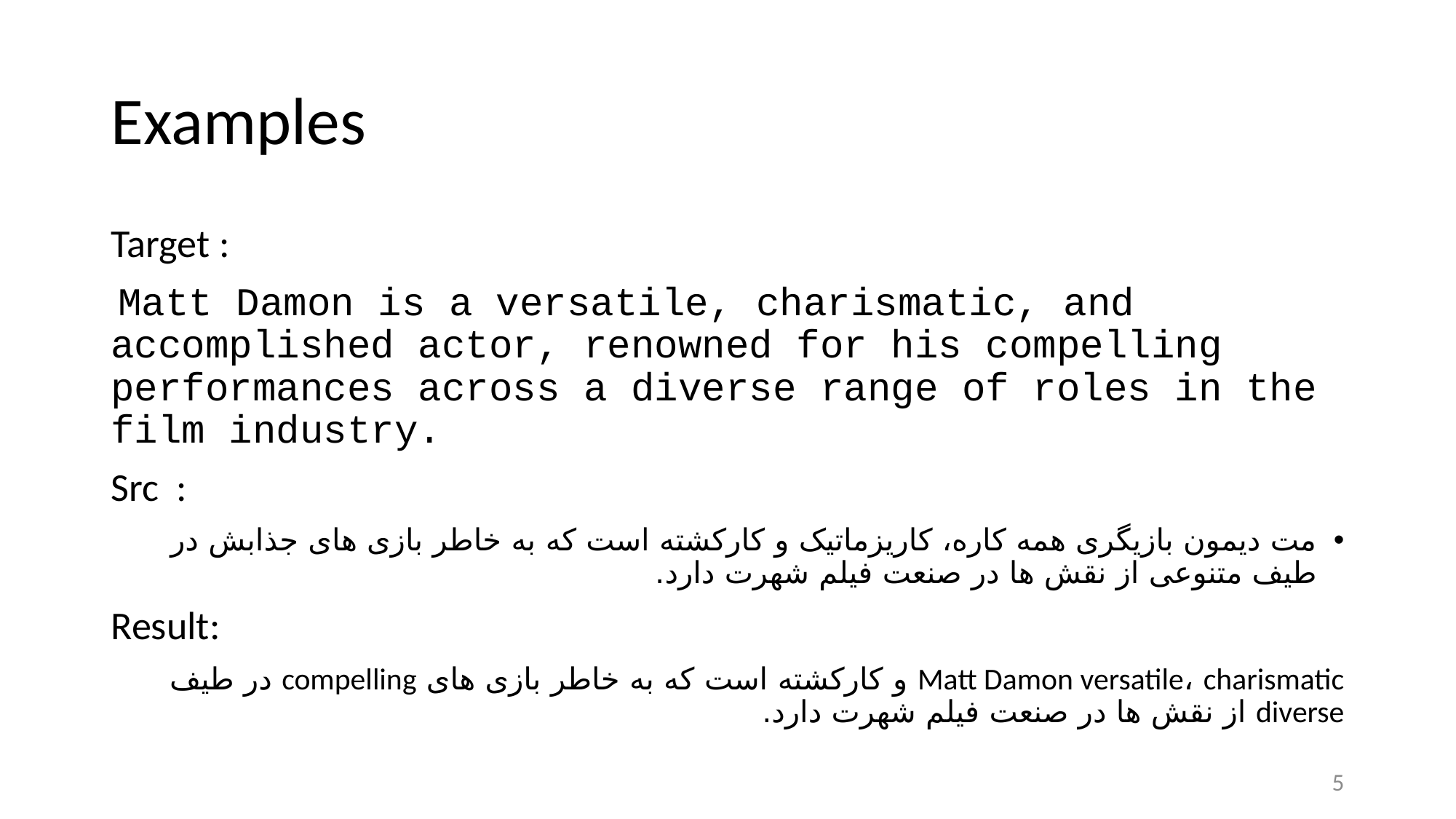

# Examples
Target :
 Matt Damon is a versatile, charismatic, and accomplished actor, renowned for his compelling performances across a diverse range of roles in the film industry.
Src  :
مت دیمون بازیگری همه کاره، کاریزماتیک و کارکشته است که به خاطر بازی های جذابش در طیف متنوعی از نقش ها در صنعت فیلم شهرت دارد.
Result:
Matt Damon versatile، charismatic و کارکشته است که به خاطر بازی های compelling در طیف diverse از نقش ها در صنعت فیلم شهرت دارد.
5